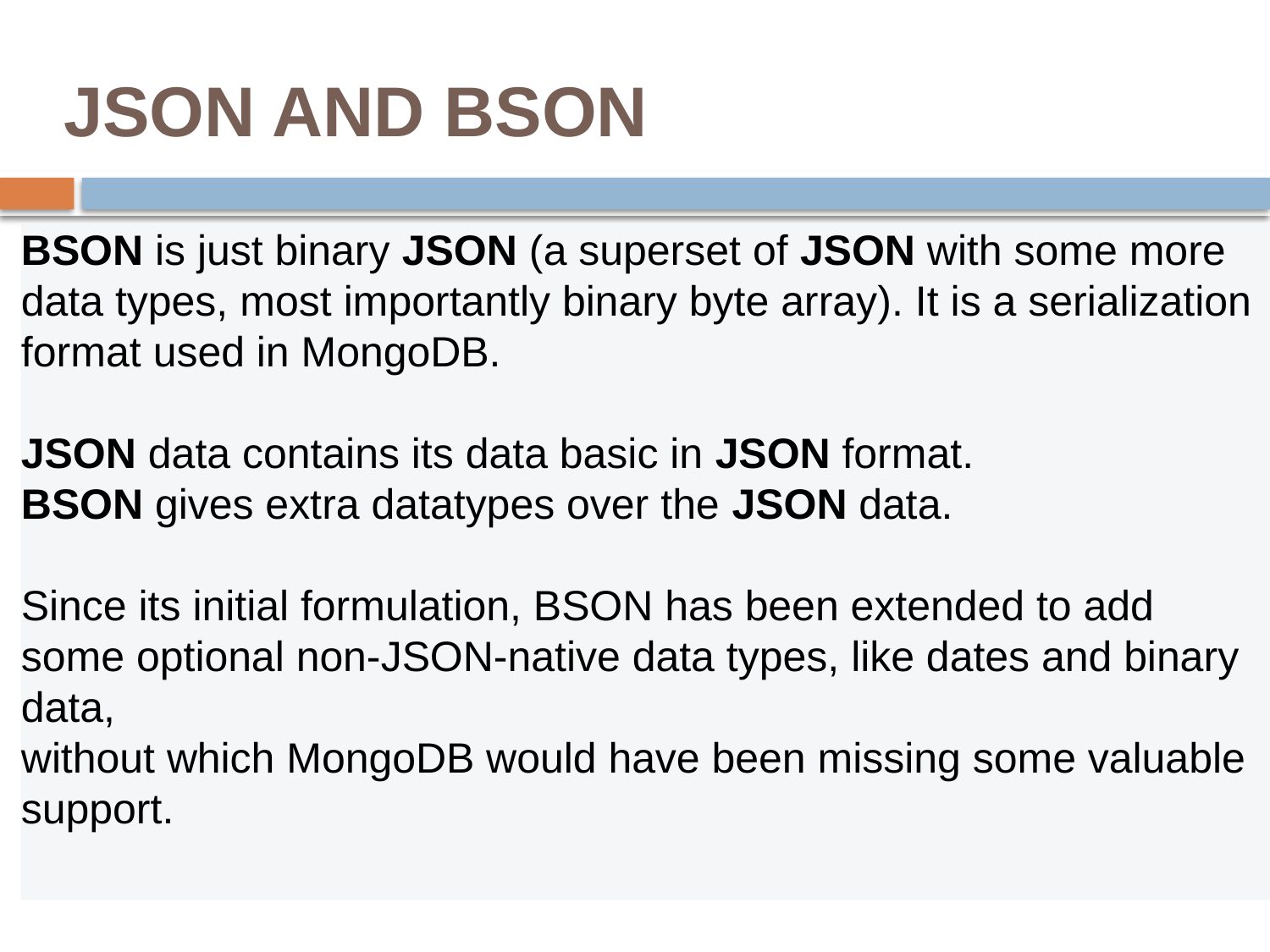

# JSON AND BSON
BSON is just binary JSON (a superset of JSON with some more data types, most importantly binary byte array). It is a serialization format used in MongoDB.

JSON data contains its data basic in JSON format.
BSON gives extra datatypes over the JSON data.

Since its initial formulation, BSON has been extended to add some optional non-JSON-native data types, like dates and binary data,
without which MongoDB would have been missing some valuable support.